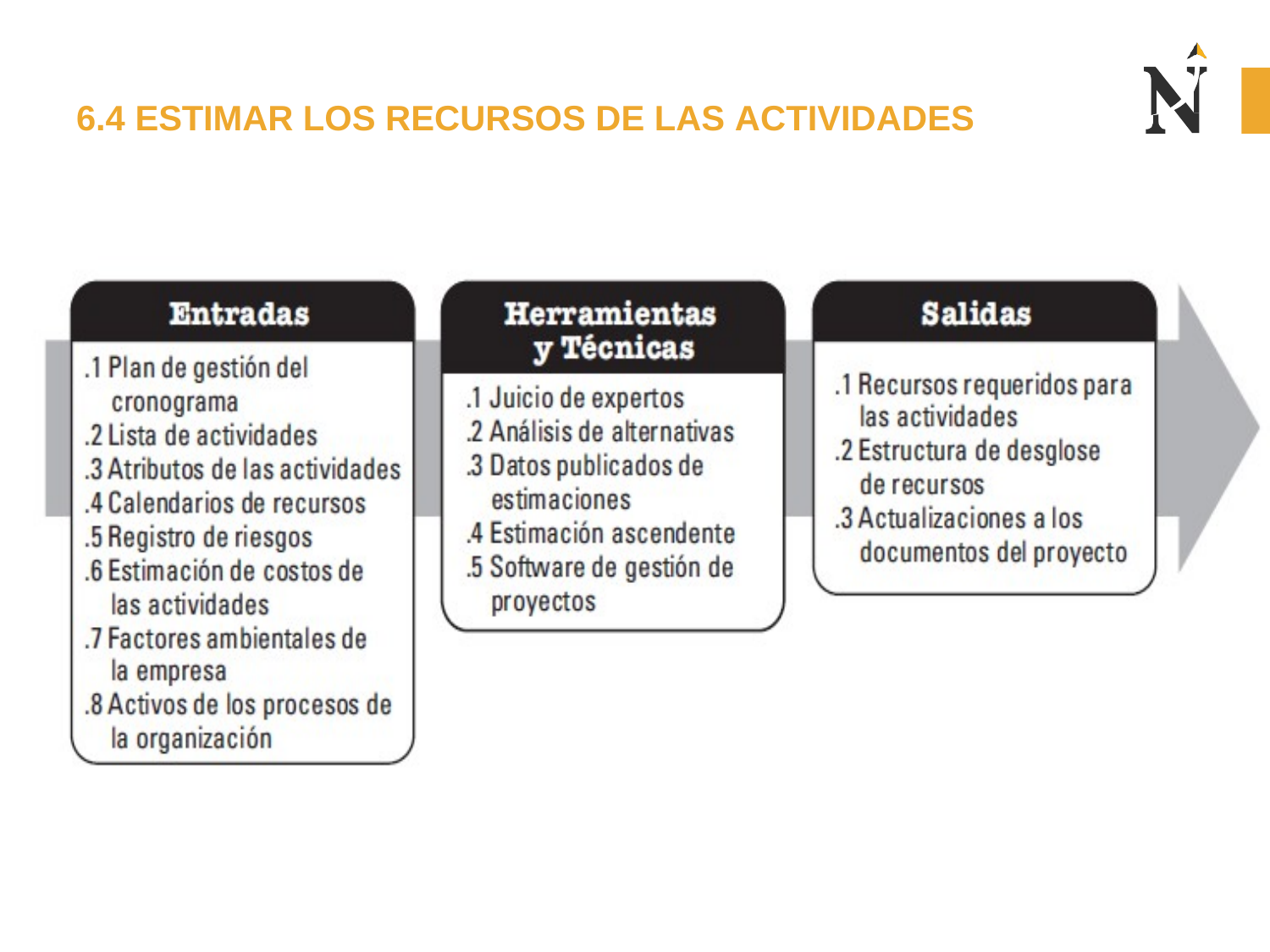

# 6.4 ESTIMAR LOS RECURSOS DE LAS ACTIVIDADES